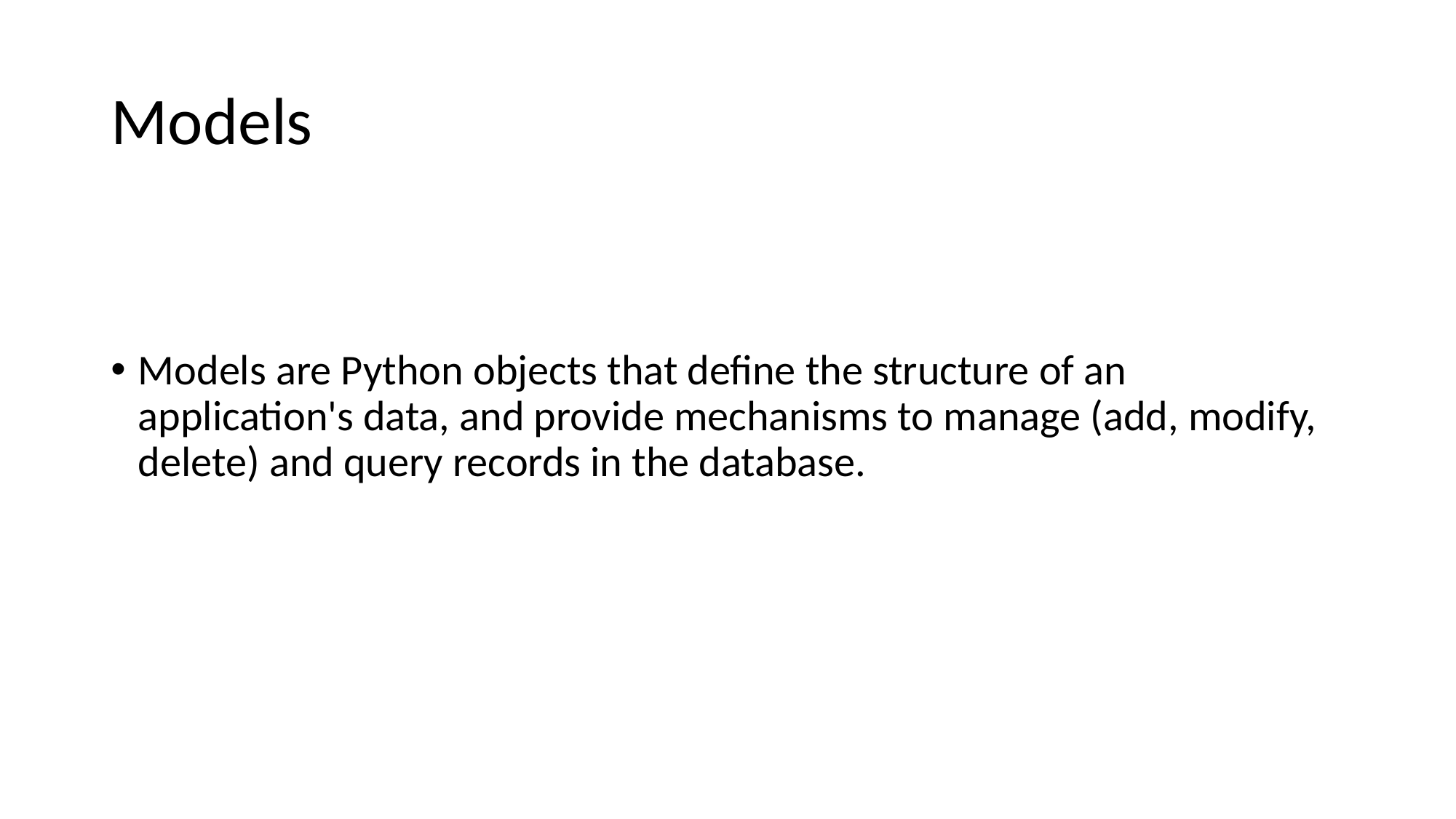

# Models
Models are Python objects that define the structure of an application's data, and provide mechanisms to manage (add, modify, delete) and query records in the database.